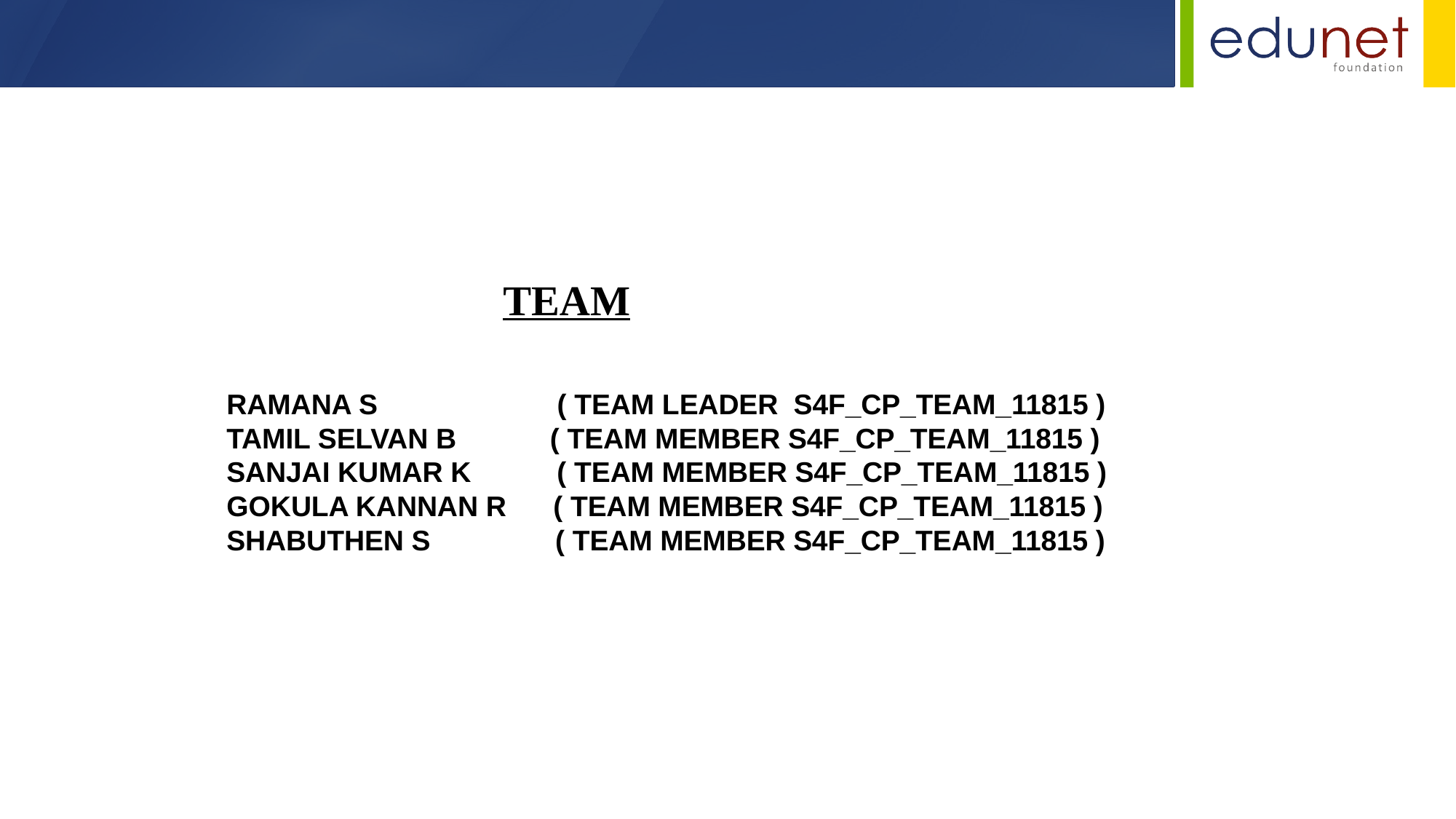

TEAM
RAMANA S                       ( TEAM LEADER  S4F_CP_TEAM_11815 )
TAMIL SELVAN B            ( TEAM MEMBER S4F_CP_TEAM_11815 )
SANJAI KUMAR K           ( TEAM MEMBER S4F_CP_TEAM_11815 )
GOKULA KANNAN R      ( TEAM MEMBER S4F_CP_TEAM_11815 )
SHABUTHEN S                ( TEAM MEMBER S4F_CP_TEAM_11815 )